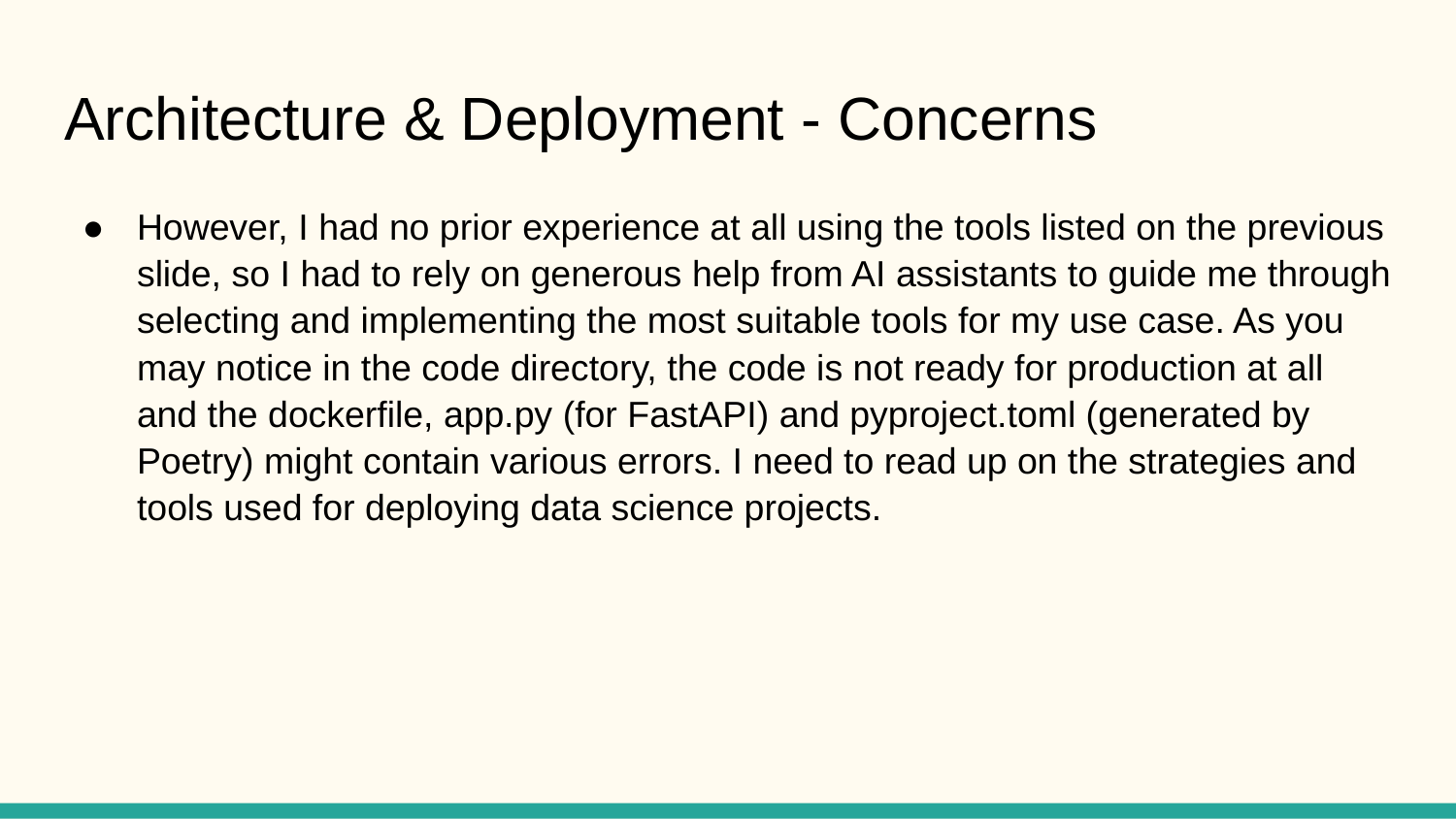

# Architecture & Deployment - Concerns

However, I had no prior experience at all using the tools listed on the previous slide, so I had to rely on generous help from AI assistants to guide me through selecting and implementing the most suitable tools for my use case. As you may notice in the code directory, the code is not ready for production at all and the dockerfile, app.py (for FastAPI) and pyproject.toml (generated by Poetry) might contain various errors. I need to read up on the strategies and tools used for deploying data science projects.